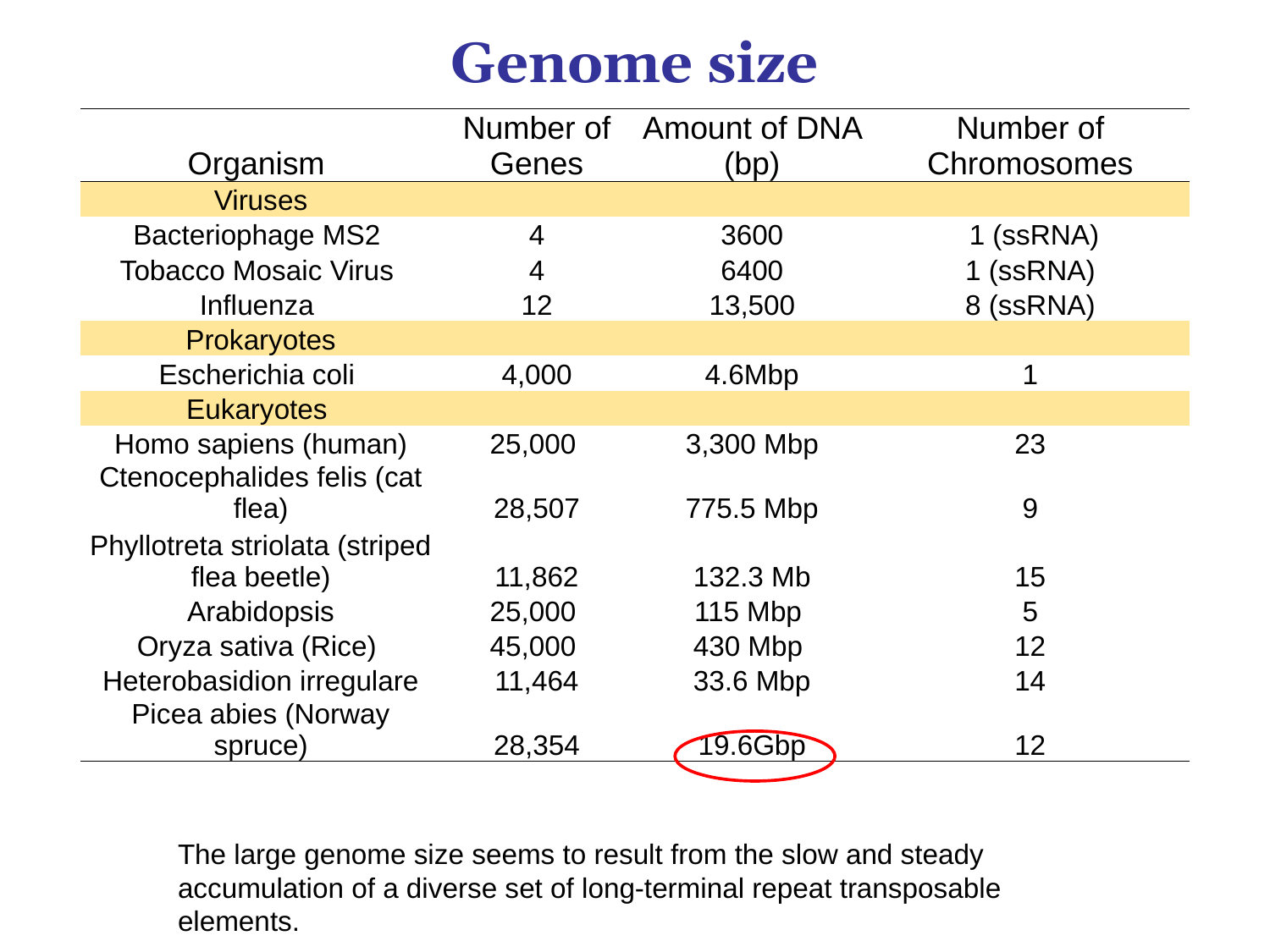

| Genome size |  |  |  |
| --- | --- | --- | --- |
| Organism | Number of Genes | Amount of DNA (bp) | Number of Chromosomes |
| Viruses |  |  |  |
| Bacteriophage MS2 | 4 | 3600 | 1 (ssRNA) |
| Tobacco Mosaic Virus | 4 | 6400 | 1 (ssRNA) |
| Inﬂuenza | 12 | 13,500 | 8 (ssRNA) |
| Prokaryotes |  |  |  |
| Escherichia coli | 4,000 | 4.6Mbp | 1 |
| Eukaryotes |  |  |  |
| Homo sapiens (human) | 25,000 | 3,300 Mbp | 23 |
| Ctenocephalides felis (cat flea) | 28,507 | 775.5 Mbp | 9 |
| Phyllotreta striolata (striped flea beetle) | 11,862 | 132.3 Mb | 15 |
| Arabidopsis | 25,000 | 115 Mbp | 5 |
| Oryza sativa (Rice) | 45,000 | 430 Mbp | 12 |
| Heterobasidion irregulare | 11,464 | 33.6 Mbp | 14 |
| Picea abies (Norway spruce) | 28,354 | 19.6Gbp | 12 |

The large genome size seems to result from the slow and steady accumulation of a diverse set of long-terminal repeat transposable elements.